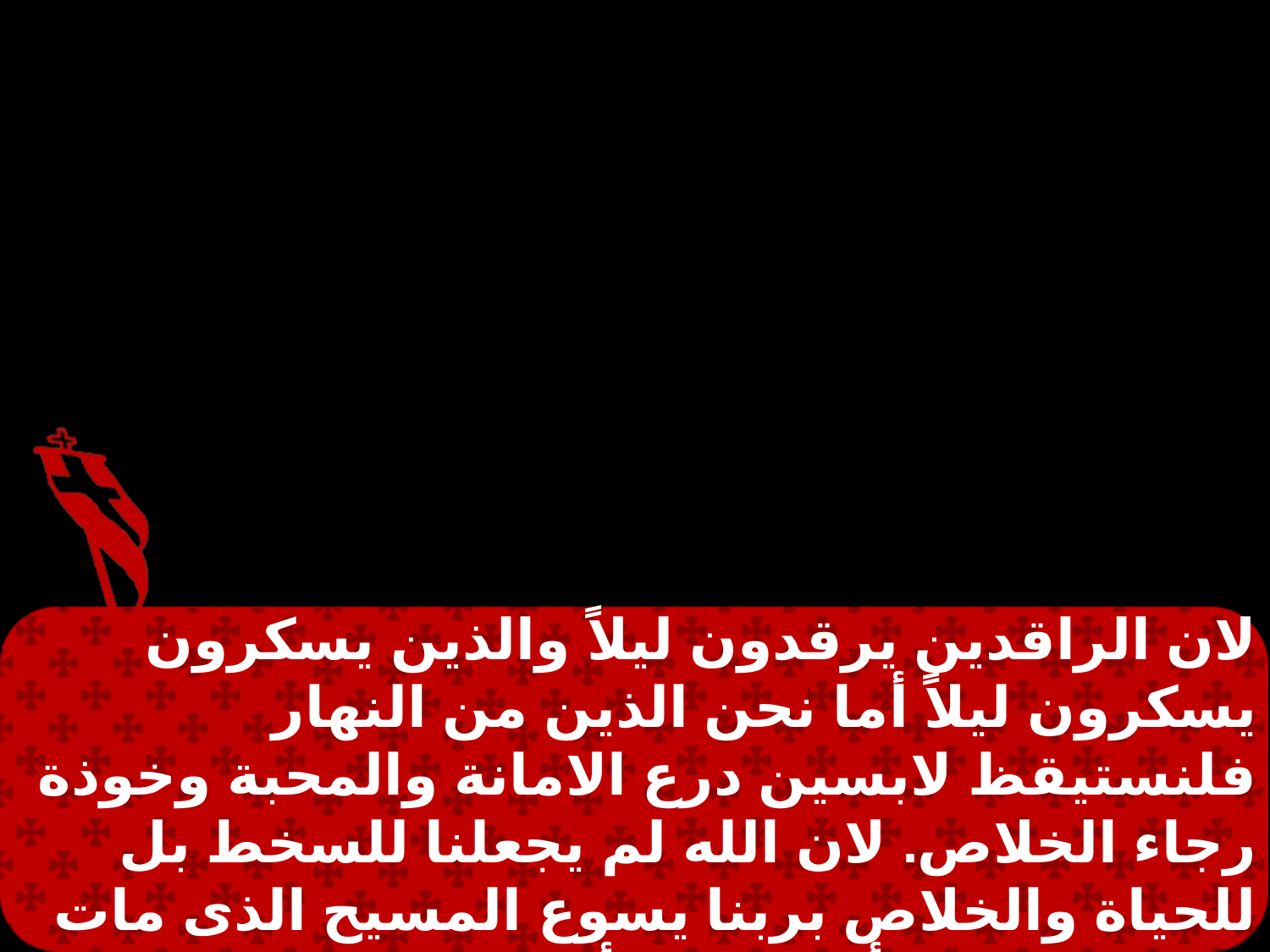

لان الراقدين يرقدون ليلاً والذين يسكرون يسكرون ليلاً أما نحن الذين من النهار فلنستيقظ لابسين درع الامانة والمحبة وخوذة رجاء الخلاص. لان الله لم يجعلنا للسخط بل للحياة والخلاص بربنا يسوع المسيح الذى مات من اجلنا لكى أن سهرنا أو رقدنا نعيش معه جميعاً فلذلك عزوا بعضكم بعضًا وليبن أحدكم الآخر كما قد تصنعون أيضًا.